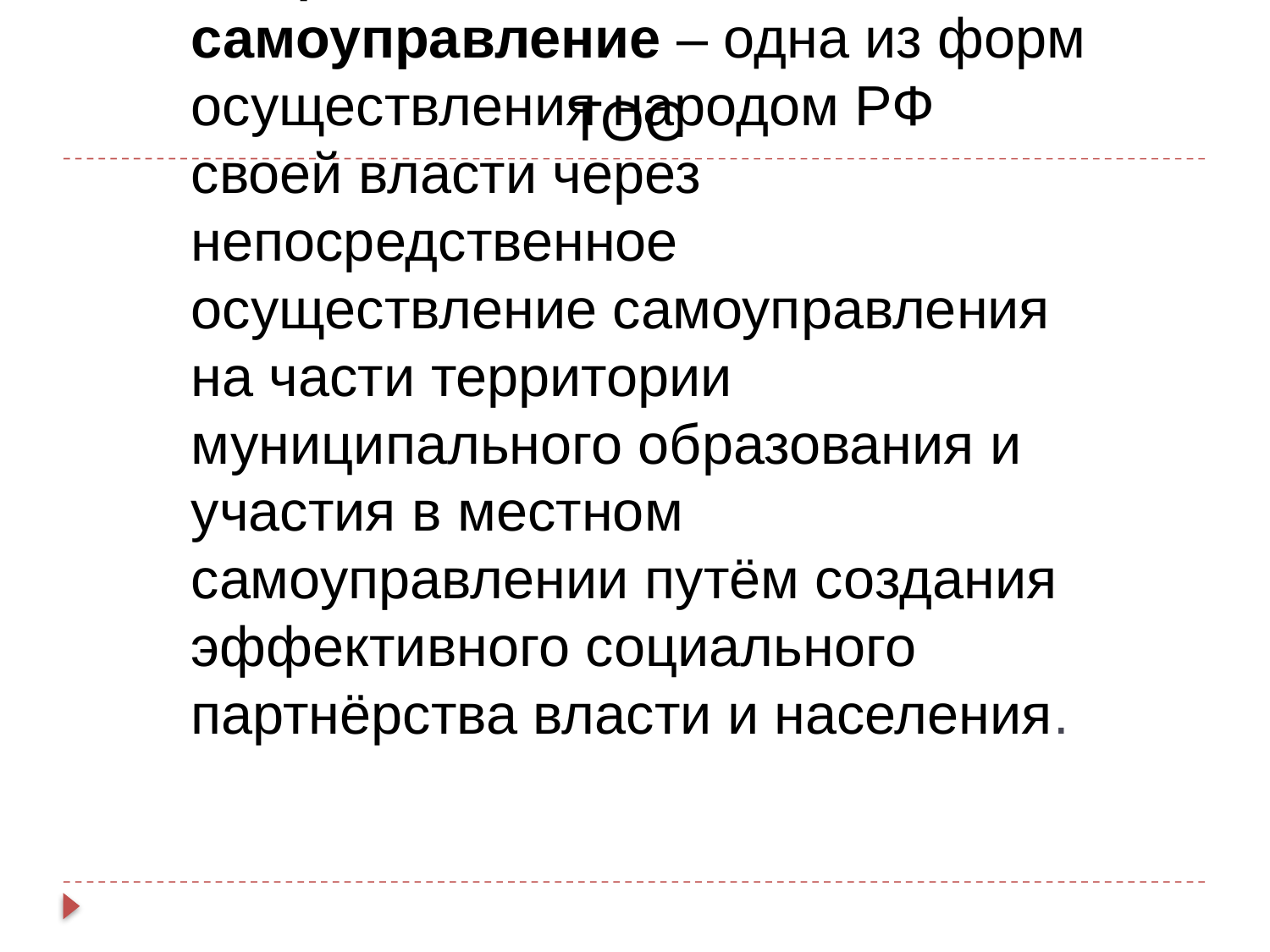

ТОС
Территориальное общественное самоуправление – одна из форм осуществления народом РФ своей власти через непосредственное осуществление самоуправления на части территории муниципального образования и участия в местном самоуправлении путём создания эффективного социального партнёрства власти и населения.